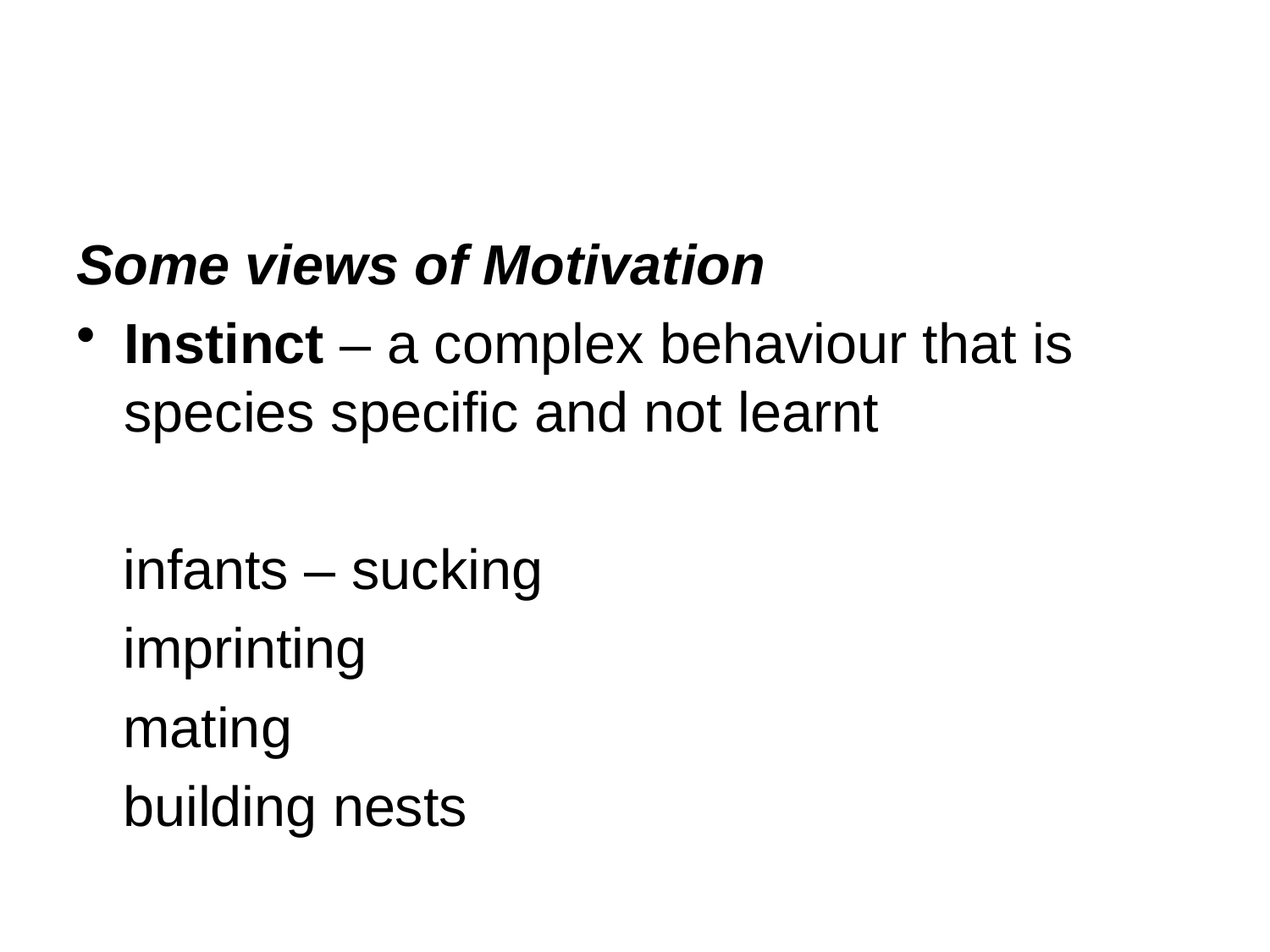

# Some views of Motivation
Instinct – a complex behaviour that is species specific and not learnt

   infants – sucking
   imprinting
   mating
   building nests